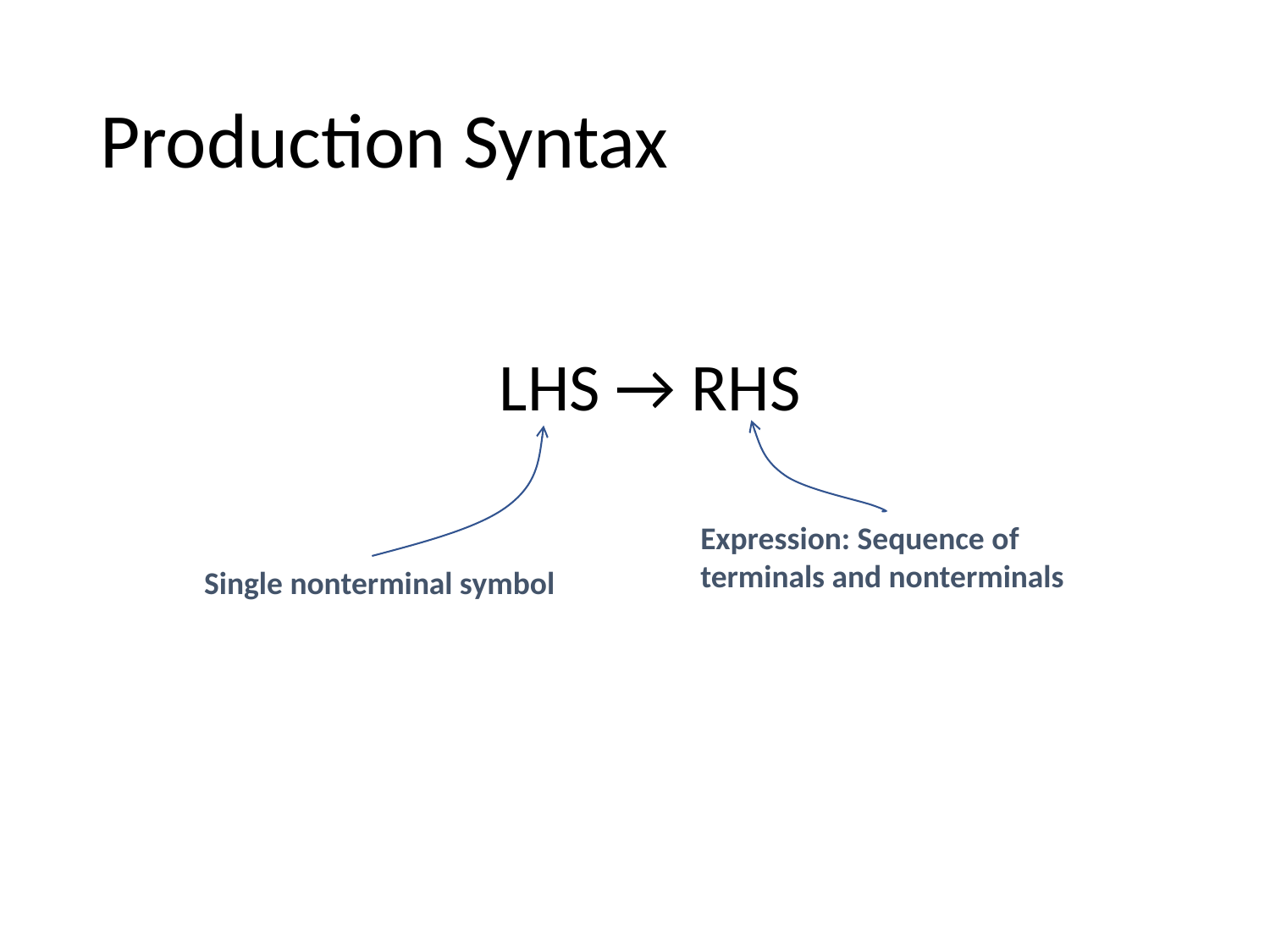

# Production Syntax
LHS → RHS

Expression: Sequence of
terminals and nonterminals
Single nonterminal symbol